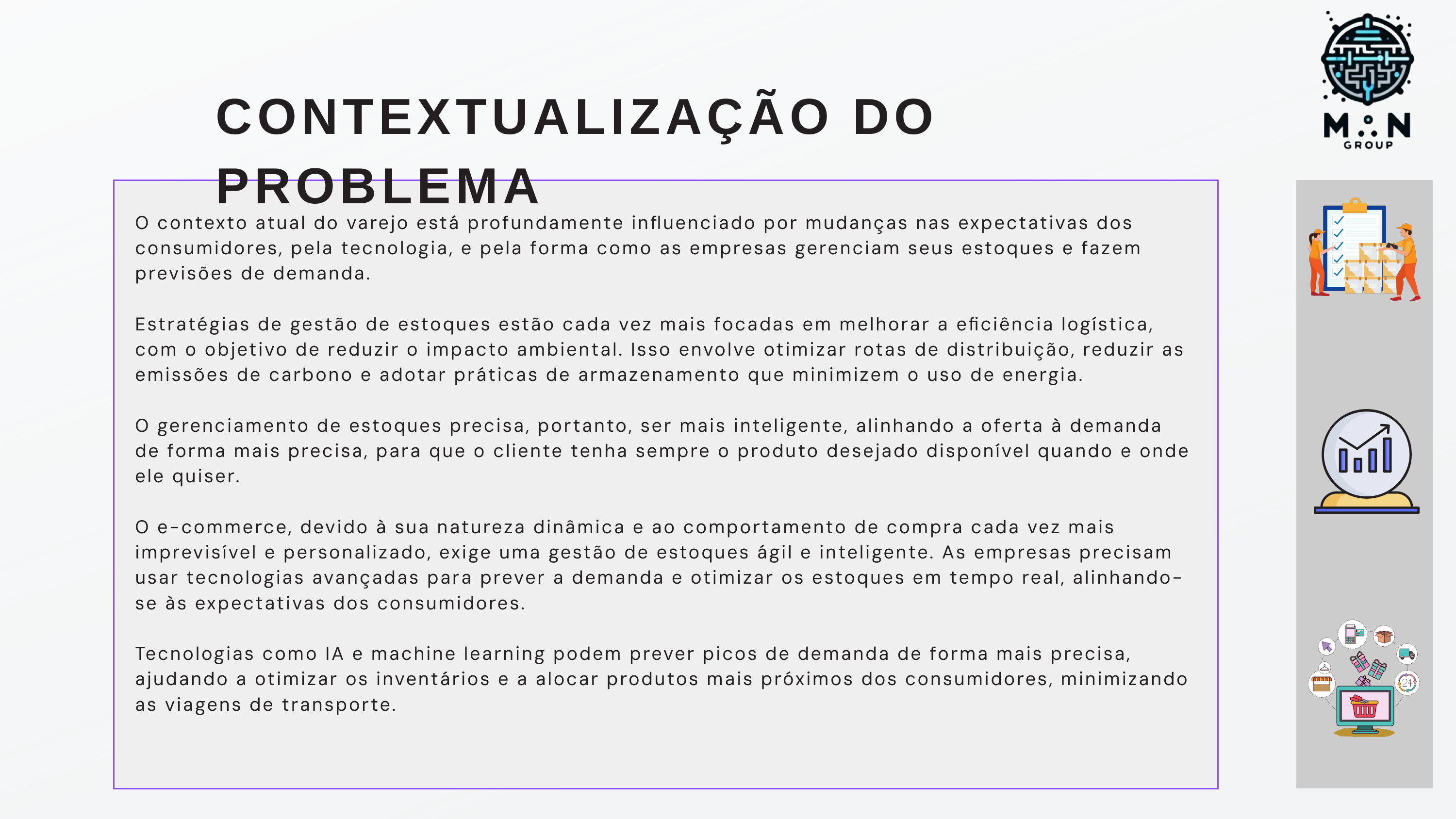

CONTEXTUALIZAÇÃO DO PROBLEMA

O contexto atual do varejo está profundamente influenciado por mudanças nas expectativas dos consumidores, pela tecnologia, e pela forma como as empresas gerenciam seus estoques e fazem previsões de demanda.

Estratégias de gestão de estoques estão cada vez mais focadas em melhorar a eficiência logística, com o objetivo de reduzir o impacto ambiental. Isso envolve otimizar rotas de distribuição, reduzir as emissões de carbono e adotar práticas de armazenamento que minimizem o uso de energia.

O gerenciamento de estoques precisa, portanto, ser mais inteligente, alinhando a oferta à demanda de forma mais precisa, para que o cliente tenha sempre o produto desejado disponível quando e onde ele quiser.

O e-commerce, devido à sua natureza dinâmica e ao comportamento de compra cada vez mais imprevisível e personalizado, exige uma gestão de estoques ágil e inteligente. As empresas precisam usar tecnologias avançadas para prever a demanda e otimizar os estoques em tempo real, alinhando-se às expectativas dos consumidores.

Tecnologias como IA e machine learning podem prever picos de demanda de forma mais precisa, ajudando a otimizar os inventários e a alocar produtos mais próximos dos consumidores, minimizando as viagens de transporte.